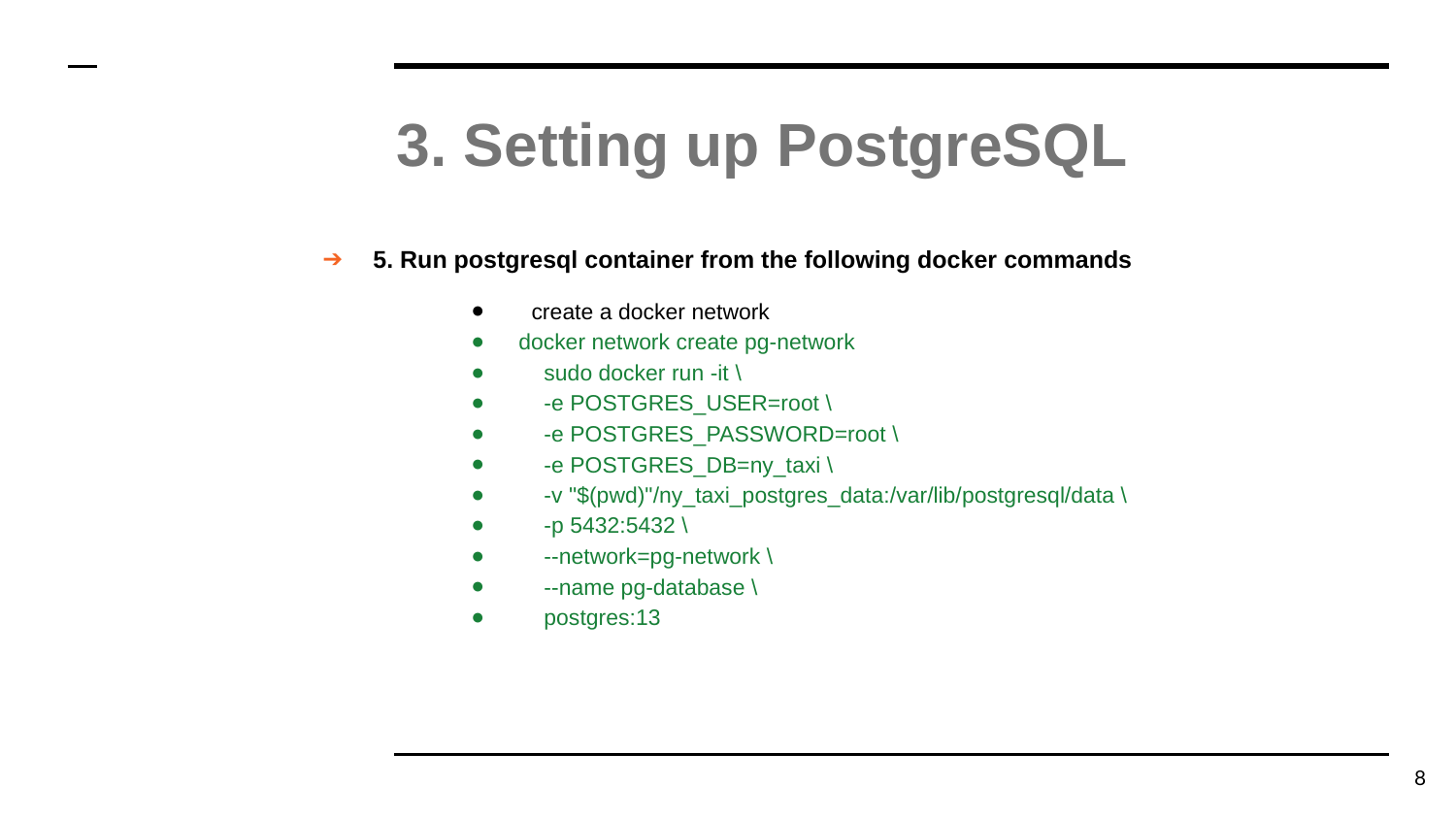

# 3. Setting up PostgreSQL

5. Run postgresql container from the following docker commands
  create a docker network
docker network create pg-network
    sudo docker run -it \
    -e POSTGRES_USER=root \
    -e POSTGRES_PASSWORD=root \
    -e POSTGRES_DB=ny_taxi \
    -v "$(pwd)"/ny_taxi_postgres_data:/var/lib/postgresql/data \
    -p 5432:5432 \
    --network=pg-network \
    --name pg-database \
    postgres:13
8